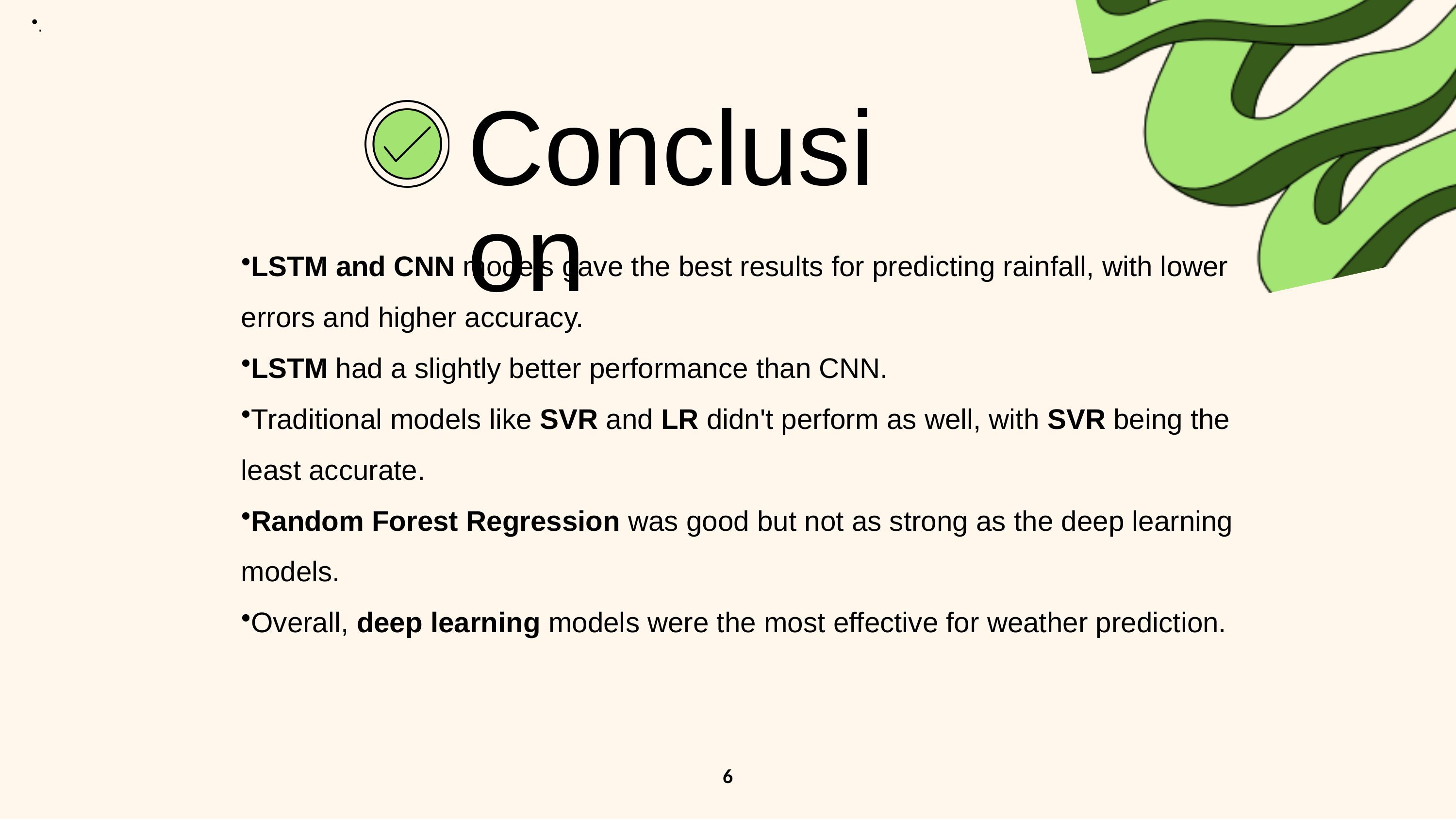

.

Conclusion
LSTM and CNN models gave the best results for predicting rainfall, with lower errors and higher accuracy.
LSTM had a slightly better performance than CNN.
Traditional models like SVR and LR didn't perform as well, with SVR being the least accurate.
Random Forest Regression was good but not as strong as the deep learning models.
Overall, deep learning models were the most effective for weather prediction.
6